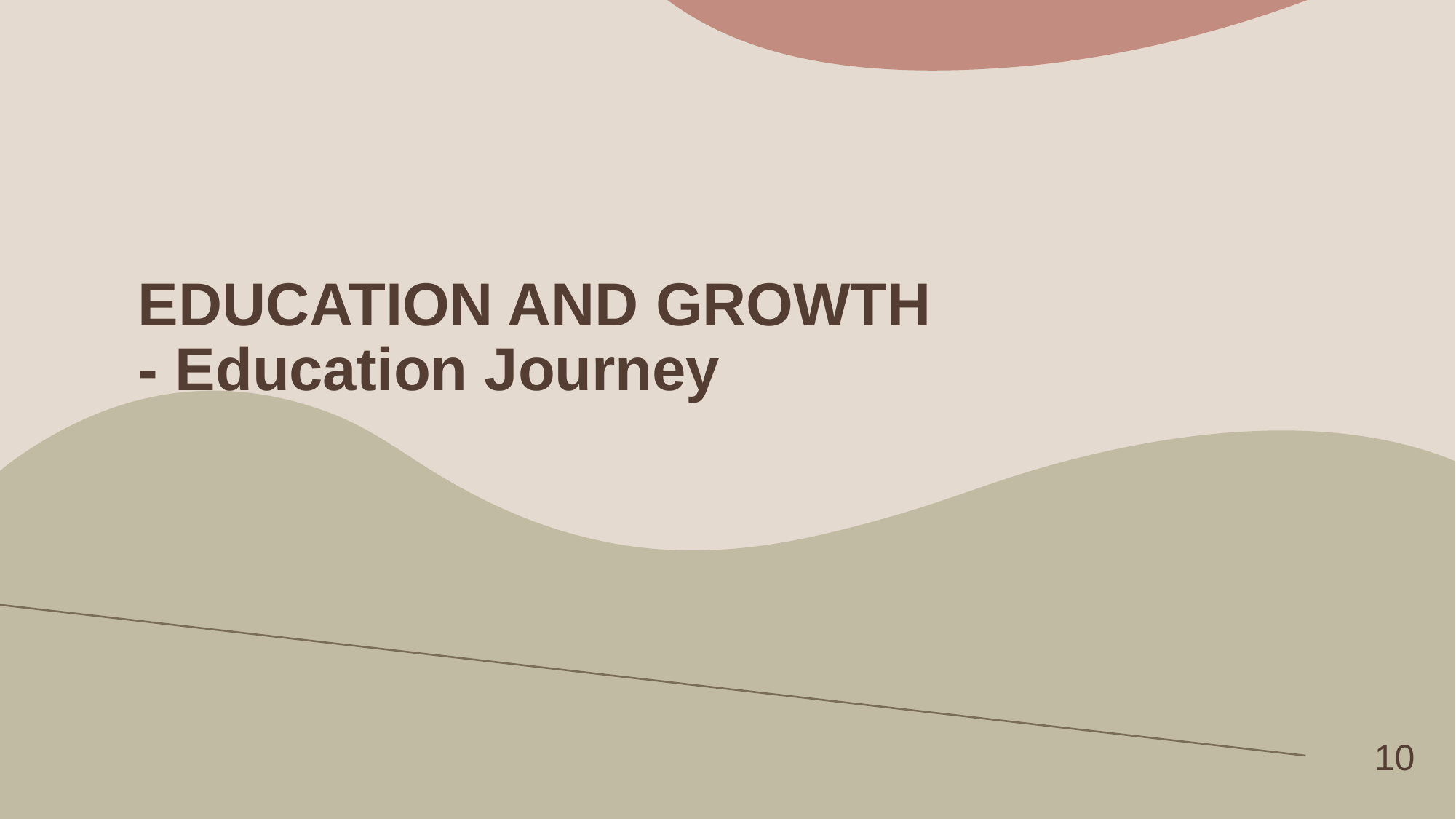

# EDUCATION AND GROWTH - Education Journey
10